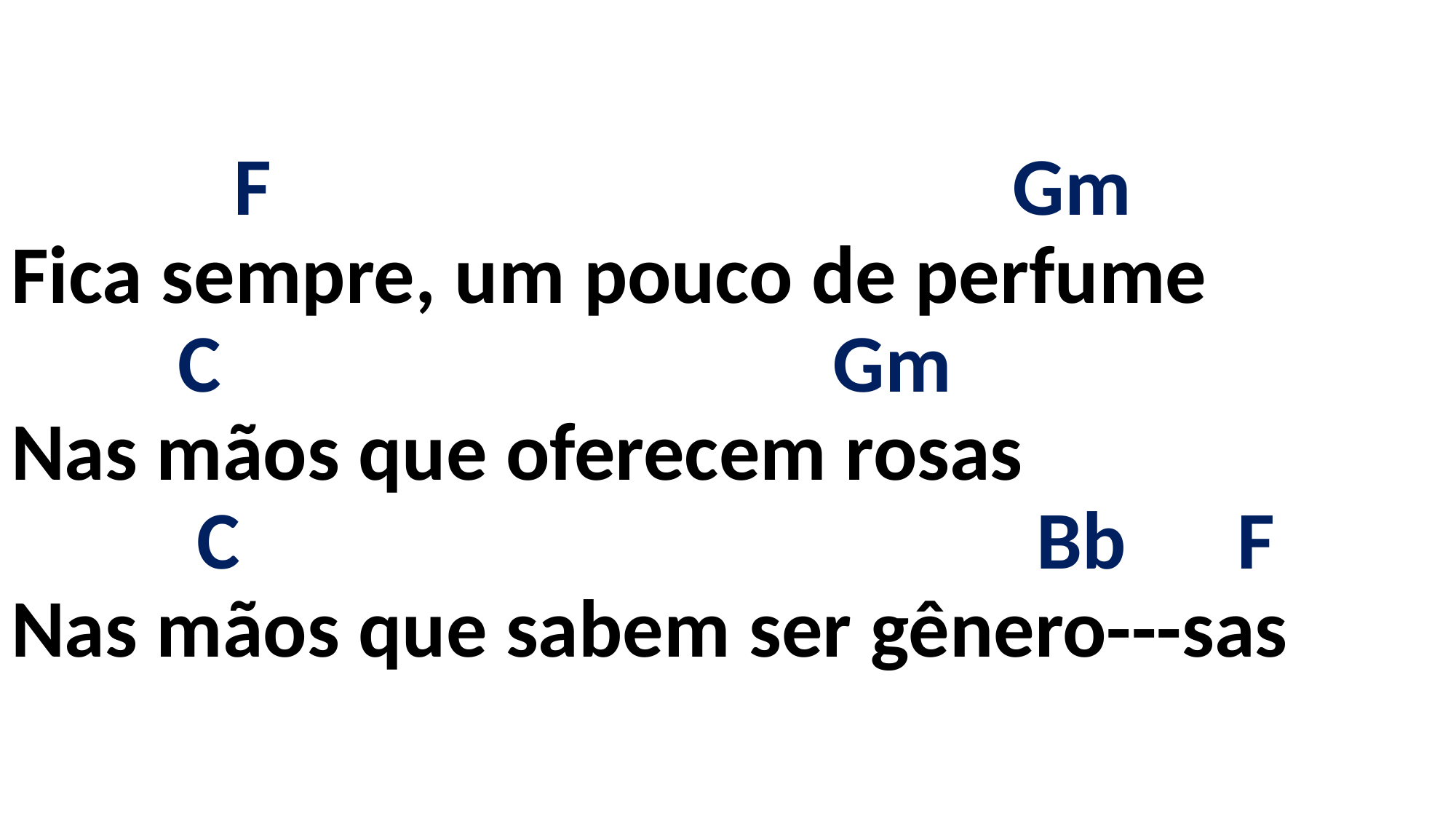

# F                                        Gm Fica sempre, um pouco de perfume C                                 Gm Nas mãos que oferecem rosas C                                           Bb      F Nas mãos que sabem ser gênero---sas